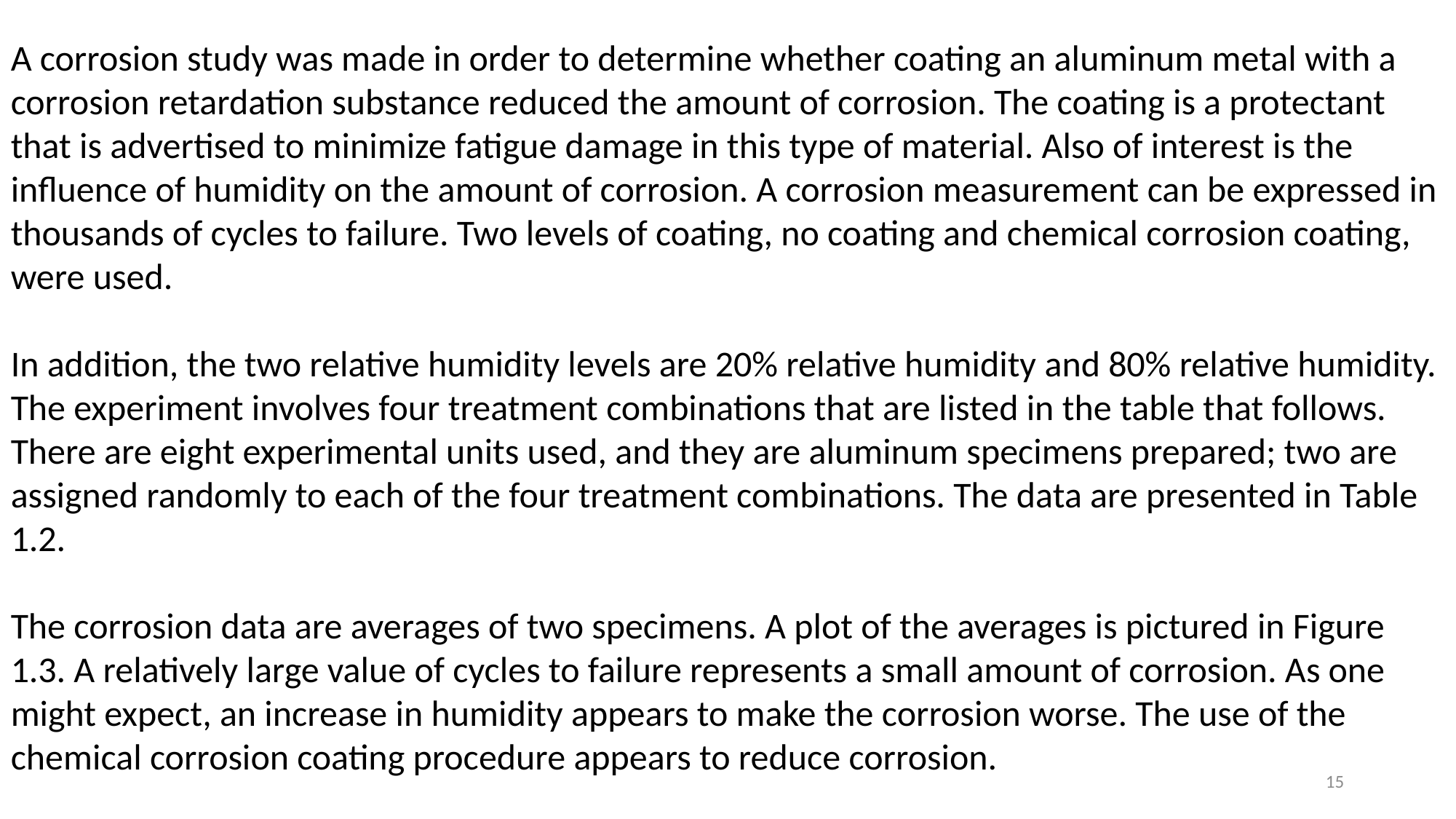

A corrosion study was made in order to determine whether coating an aluminum metal with a corrosion retardation substance reduced the amount of corrosion. The coating is a protectant that is advertised to minimize fatigue damage in this type of material. Also of interest is the influence of humidity on the amount of corrosion. A corrosion measurement can be expressed in thousands of cycles to failure. Two levels of coating, no coating and chemical corrosion coating, were used.

In addition, the two relative humidity levels are 20% relative humidity and 80% relative humidity. The experiment involves four treatment combinations that are listed in the table that follows. There are eight experimental units used, and they are aluminum specimens prepared; two are assigned randomly to each of the four treatment combinations. The data are presented in Table 1.2.

The corrosion data are averages of two specimens. A plot of the averages is pictured in Figure 1.3. A relatively large value of cycles to failure represents a small amount of corrosion. As one might expect, an increase in humidity appears to make the corrosion worse. The use of the chemical corrosion coating procedure appears to reduce corrosion.
15